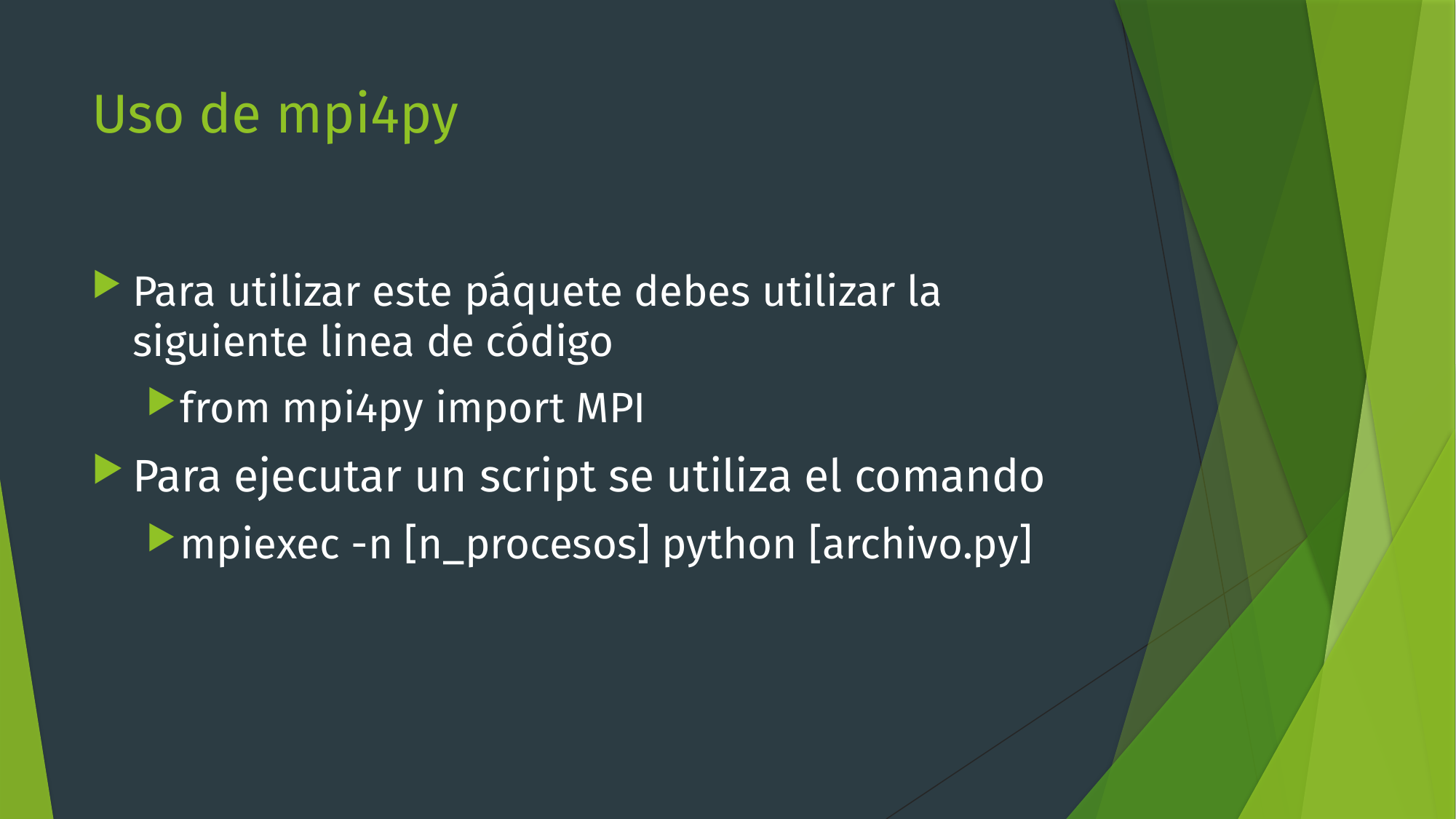

# Uso de mpi4py
Para utilizar este páquete debes utilizar la siguiente linea de código
from mpi4py import MPI
Para ejecutar un script se utiliza el comando
mpiexec -n [n_procesos] python [archivo.py]